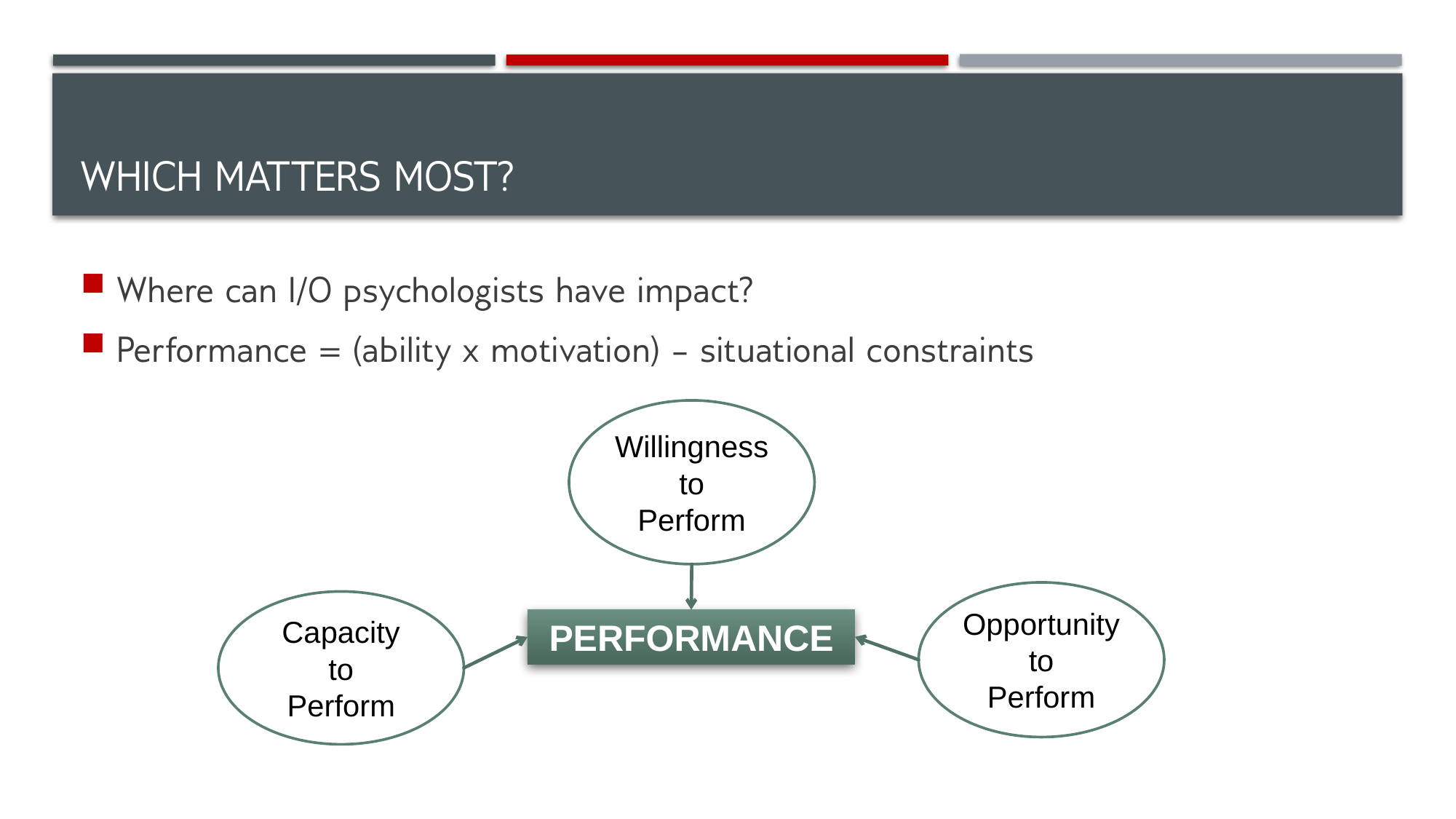

# Which matters most?
Where can I/O psychologists have impact?
Performance = (ability x motivation) – situational constraints
Willingness
to
Perform
Opportunity
to
Perform
Capacity
to
Perform
PERFORMANCE